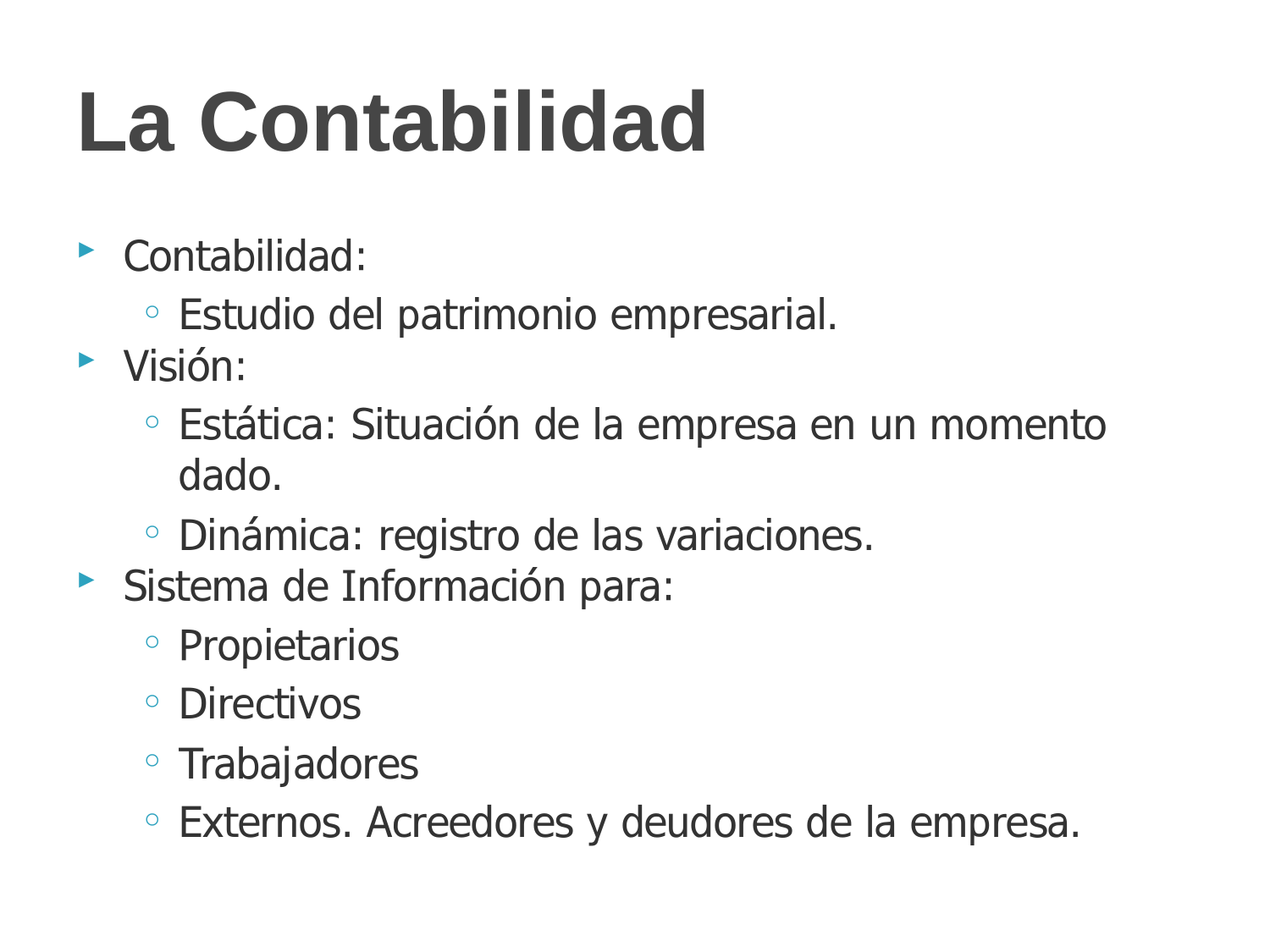

# La Contabilidad
Contabilidad:
Estudio del patrimonio empresarial.
Visión:
Estática: Situación de la empresa en un momento dado.
Dinámica: registro de las variaciones.
Sistema de Información para:
Propietarios
Directivos
Trabajadores
Externos. Acreedores y deudores de la empresa.